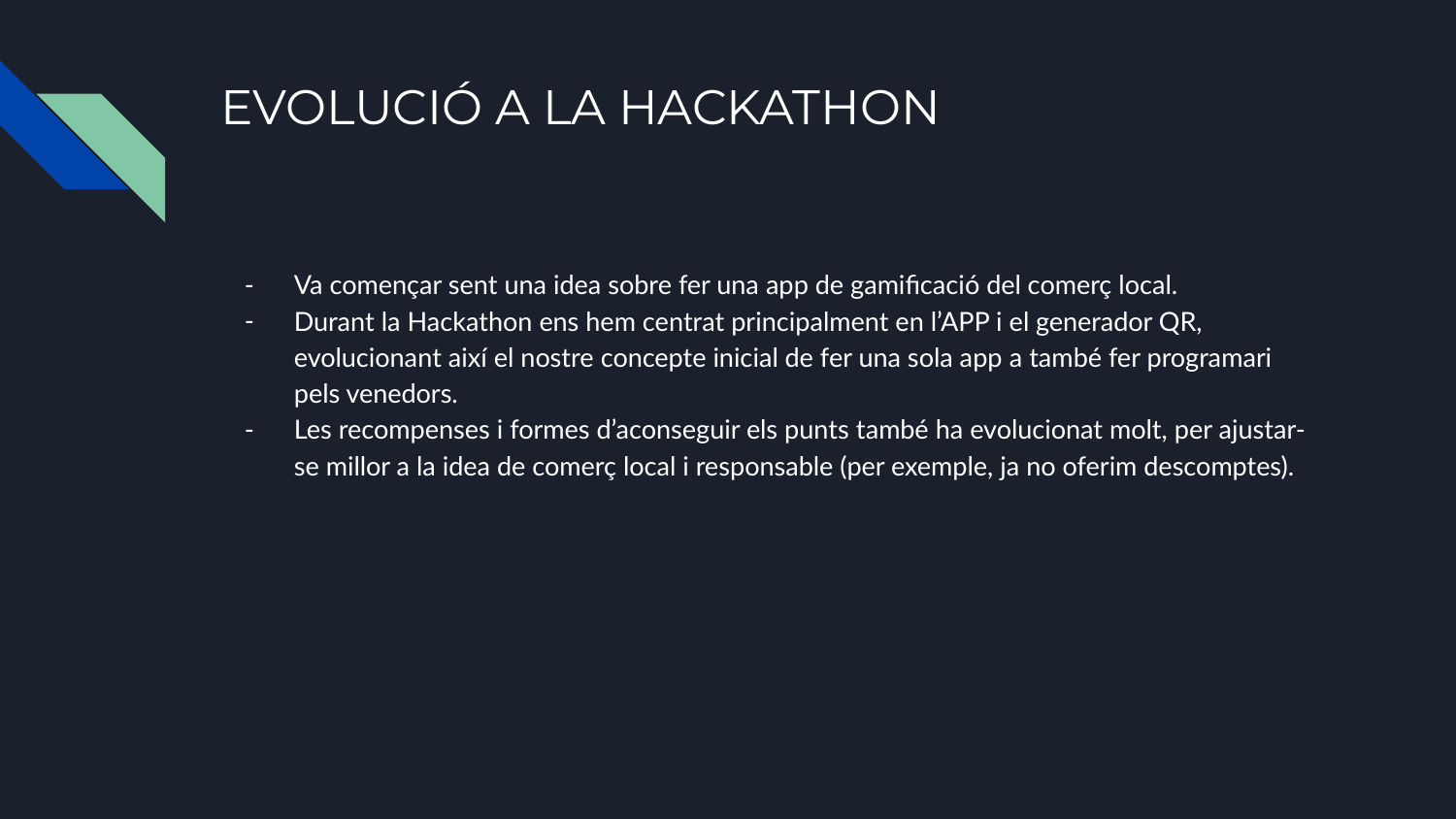

# EVOLUCIÓ A LA HACKATHON
Va començar sent una idea sobre fer una app de gamificació del comerç local.
Durant la Hackathon ens hem centrat principalment en l’APP i el generador QR, evolucionant així el nostre concepte inicial de fer una sola app a també fer programari pels venedors.
Les recompenses i formes d’aconseguir els punts també ha evolucionat molt, per ajustar-se millor a la idea de comerç local i responsable (per exemple, ja no oferim descomptes).